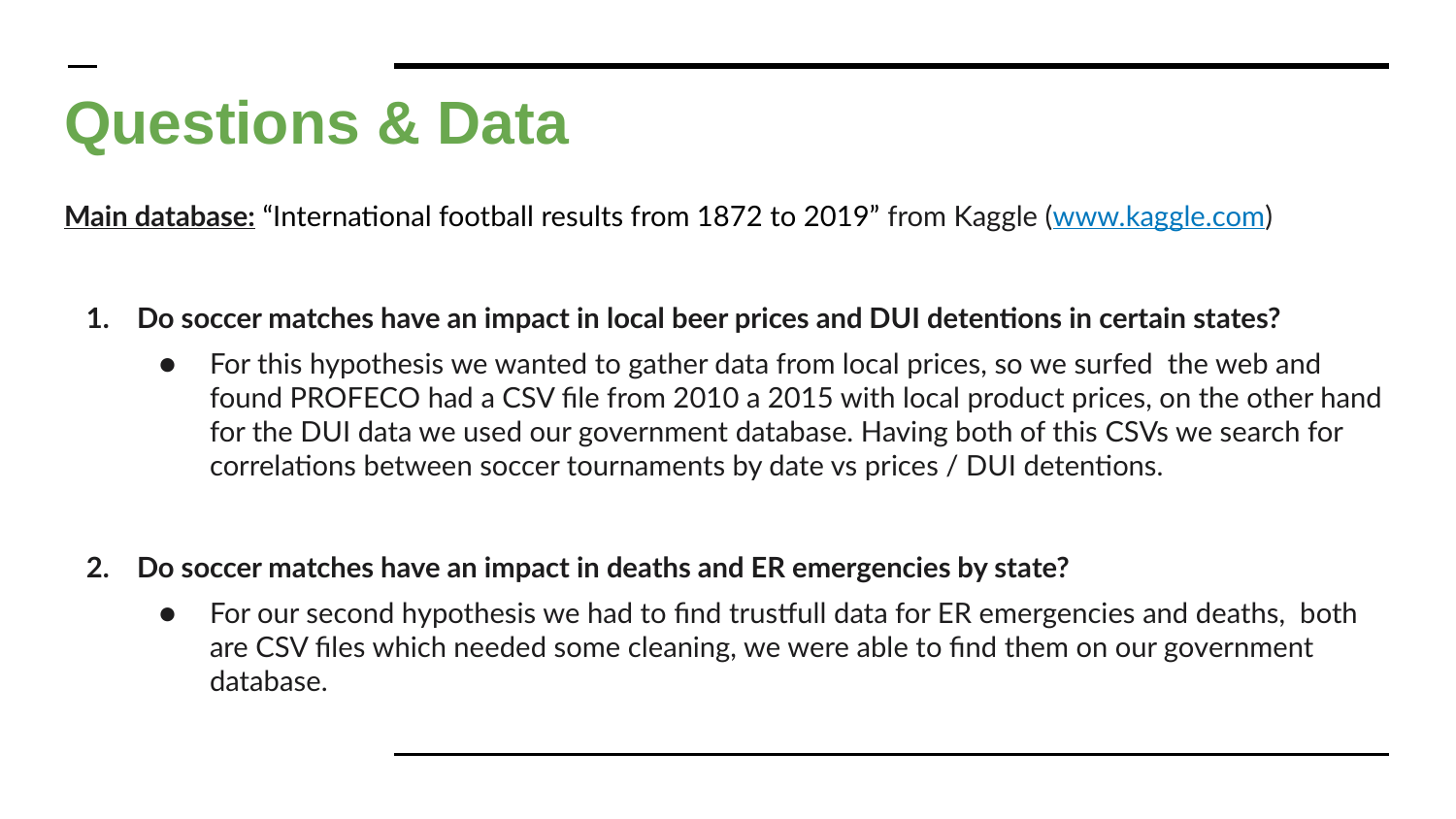

# Questions & Data
Main database: “International football results from 1872 to 2019” from Kaggle (www.kaggle.com)

Do soccer matches have an impact in local beer prices and DUI detentions in certain states?

For this hypothesis we wanted to gather data from local prices, so we surfed  the web and found PROFECO had a CSV file from 2010 a 2015 with local product prices, on the other hand for the DUI data we used our government database. Having both of this CSVs we search for correlations between soccer tournaments by date vs prices / DUI detentions.

Do soccer matches have an impact in deaths and ER emergencies by state?

For our second hypothesis we had to find trustfull data for ER emergencies and deaths,  both are CSV files which needed some cleaning, we were able to find them on our government database.